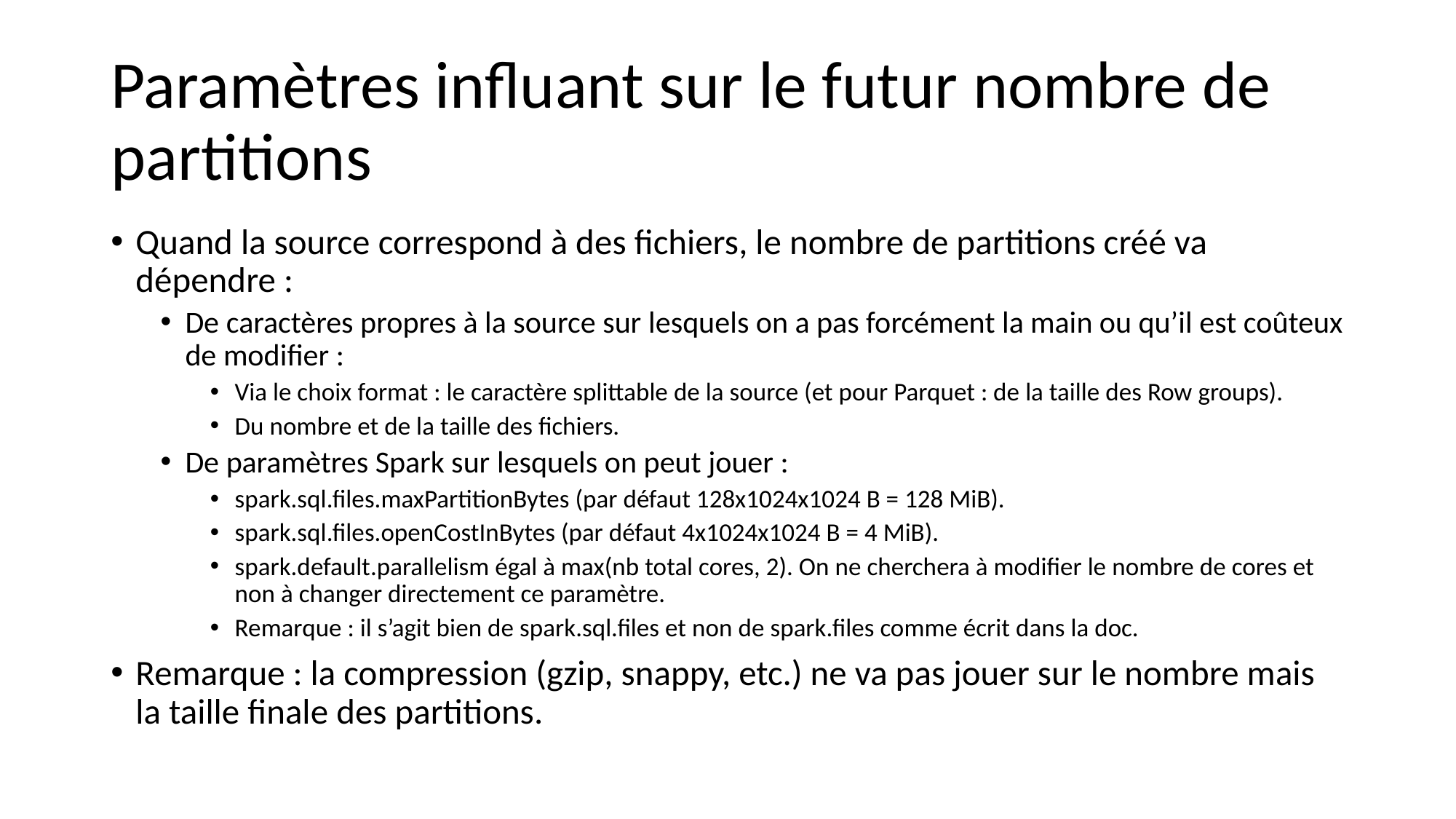

# Paramètres influant sur le futur nombre de partitions
Quand la source correspond à des fichiers, le nombre de partitions créé va dépendre :
De caractères propres à la source sur lesquels on a pas forcément la main ou qu’il est coûteux de modifier :
Via le choix format : le caractère splittable de la source (et pour Parquet : de la taille des Row groups).
Du nombre et de la taille des fichiers.
De paramètres Spark sur lesquels on peut jouer :
spark.sql.files.maxPartitionBytes (par défaut 128x1024x1024 B = 128 MiB).
spark.sql.files.openCostInBytes (par défaut 4x1024x1024 B = 4 MiB).
spark.default.parallelism égal à max(nb total cores, 2). On ne cherchera à modifier le nombre de cores et non à changer directement ce paramètre.
Remarque : il s’agit bien de spark.sql.files et non de spark.files comme écrit dans la doc.
Remarque : la compression (gzip, snappy, etc.) ne va pas jouer sur le nombre mais la taille finale des partitions.